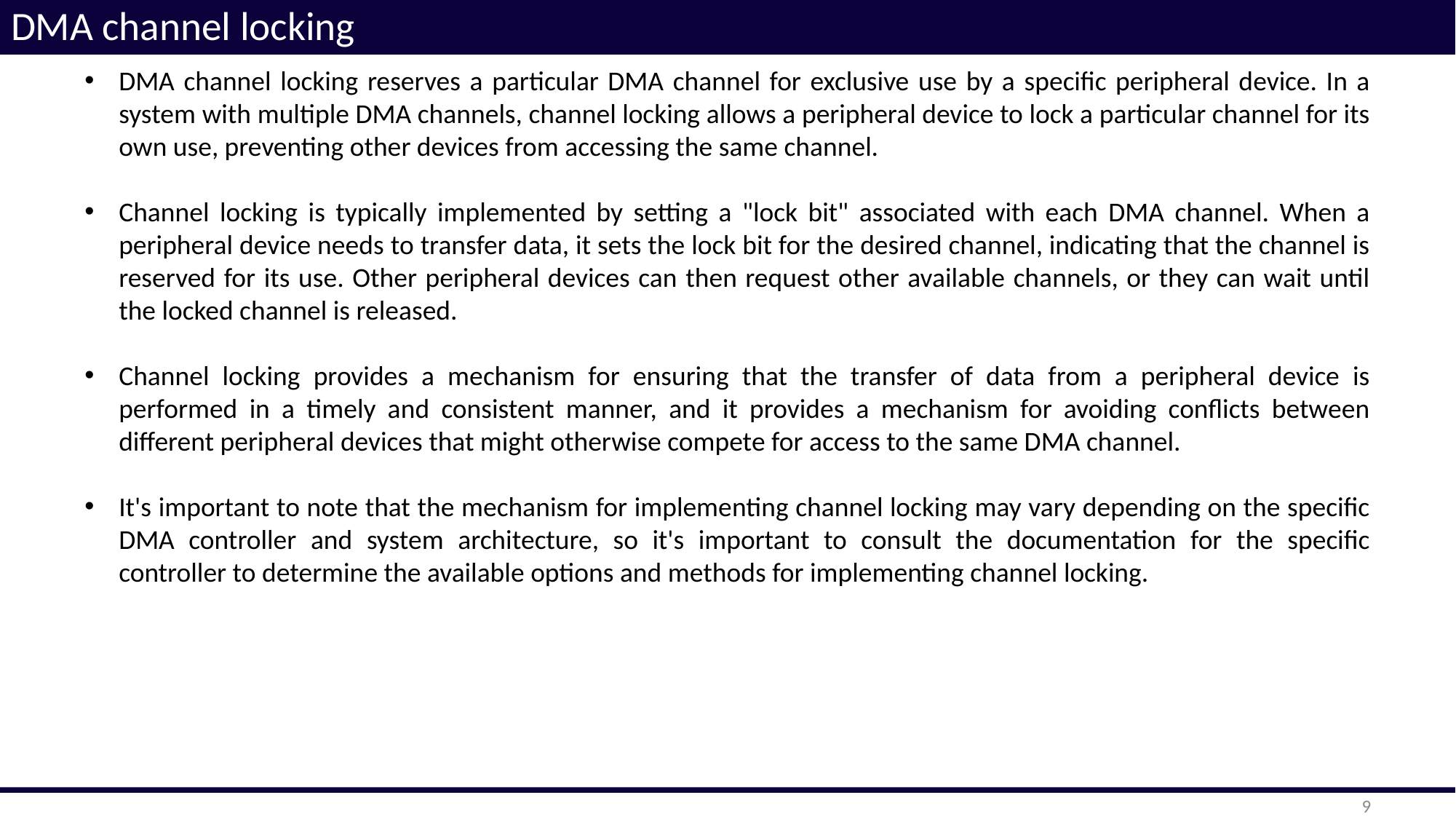

# DMA channel locking
DMA channel locking reserves a particular DMA channel for exclusive use by a specific peripheral device. In a system with multiple DMA channels, channel locking allows a peripheral device to lock a particular channel for its own use, preventing other devices from accessing the same channel.

Channel locking is typically implemented by setting a "lock bit" associated with each DMA channel. When a peripheral device needs to transfer data, it sets the lock bit for the desired channel, indicating that the channel is reserved for its use. Other peripheral devices can then request other available channels, or they can wait until the locked channel is released.

Channel locking provides a mechanism for ensuring that the transfer of data from a peripheral device is performed in a timely and consistent manner, and it provides a mechanism for avoiding conflicts between different peripheral devices that might otherwise compete for access to the same DMA channel.

It's important to note that the mechanism for implementing channel locking may vary depending on the specific DMA controller and system architecture, so it's important to consult the documentation for the specific controller to determine the available options and methods for implementing channel locking.
9